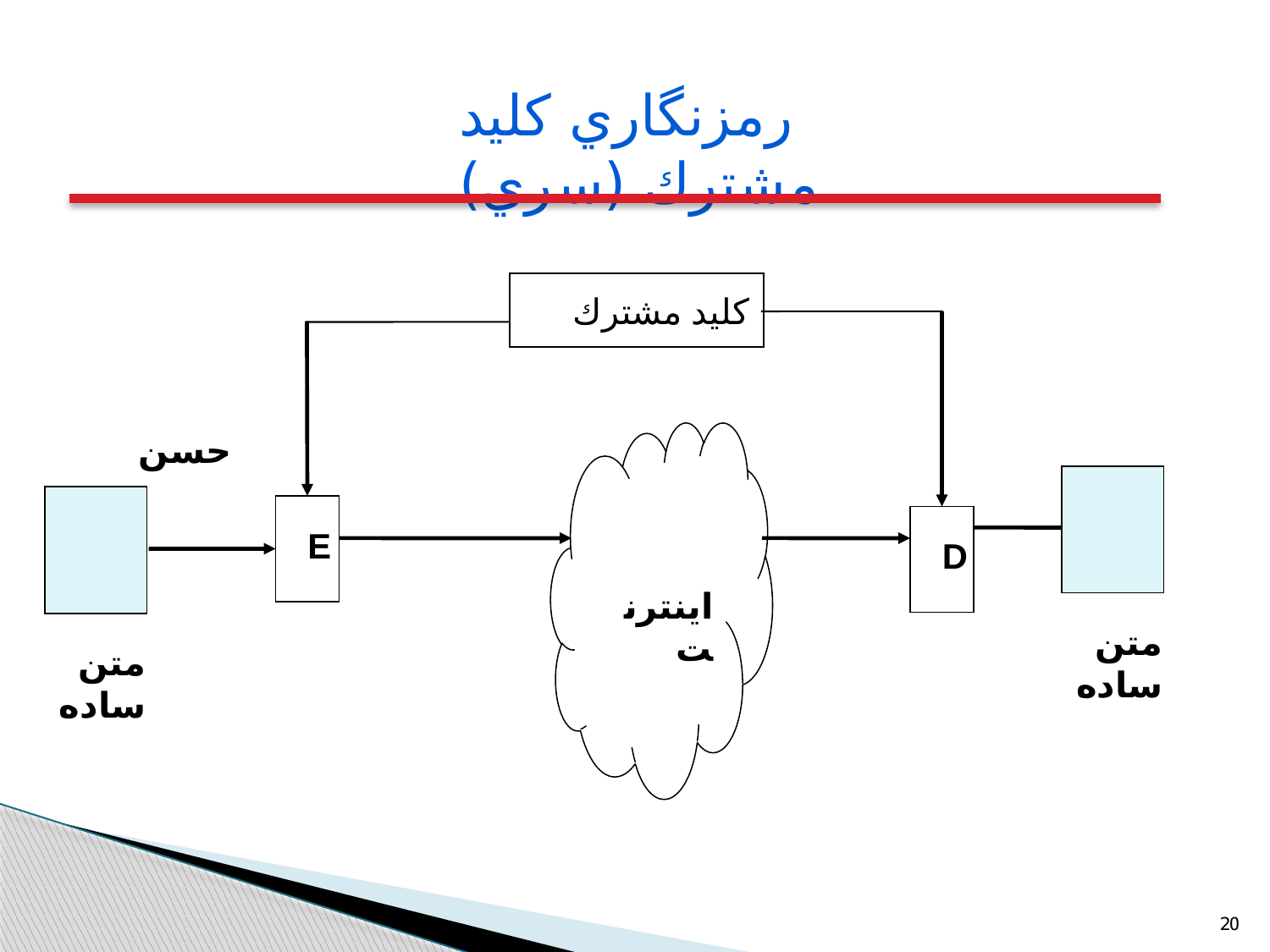

رمزنگاري كليد مشترك (سري)

كليد مشترك

حسن

اينترنت

متن ساده

متن ساده

E

D

20